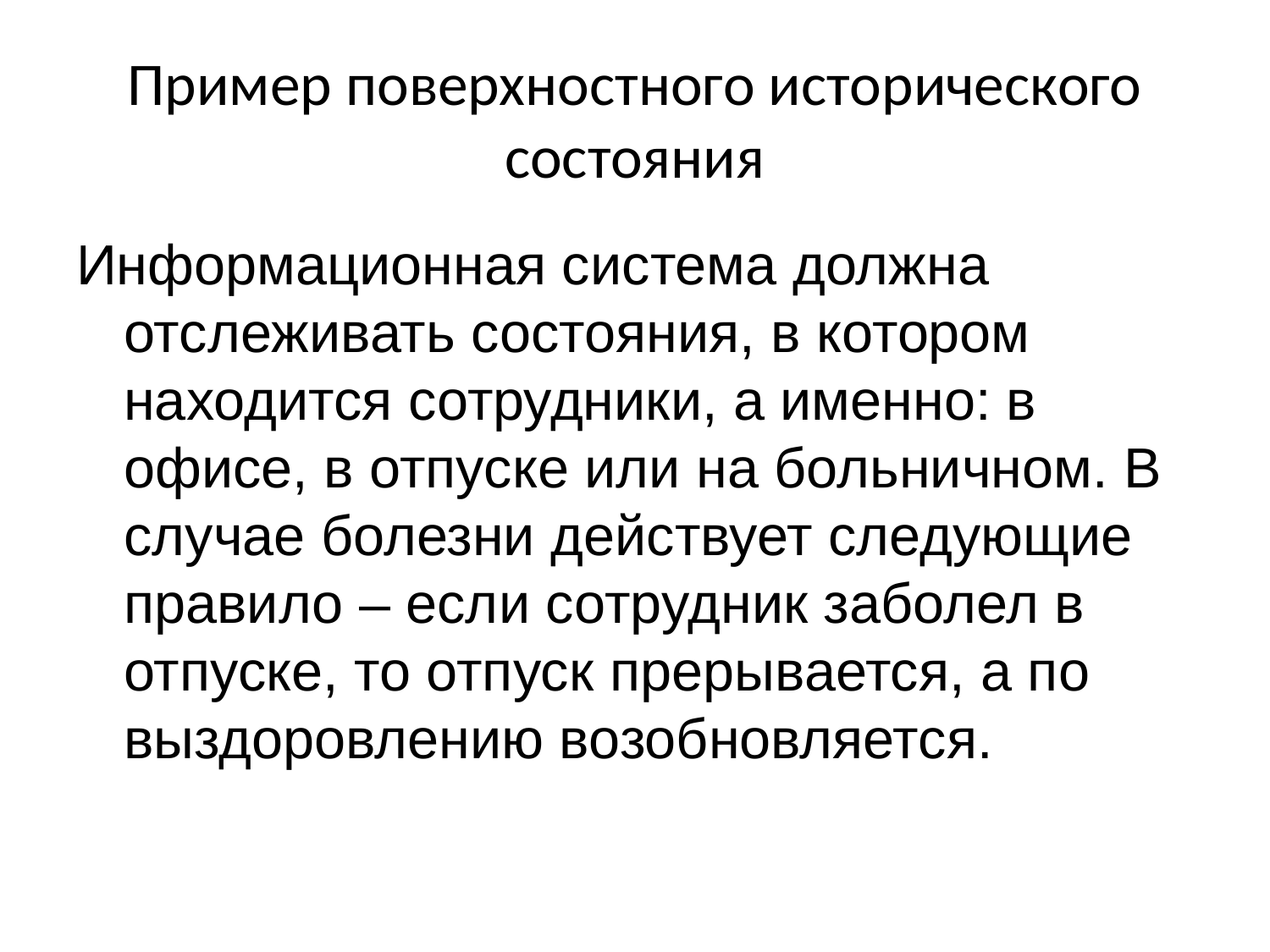

# Пример поверхностного исторического состояния
Информационная система должна отслеживать состояния, в котором находится сотрудники, а именно: в офисе, в отпуске или на больничном. В случае болезни действует следующие правило – если сотрудник заболел в отпуске, то отпуск прерывается, а по выздоровлению возобновляется.